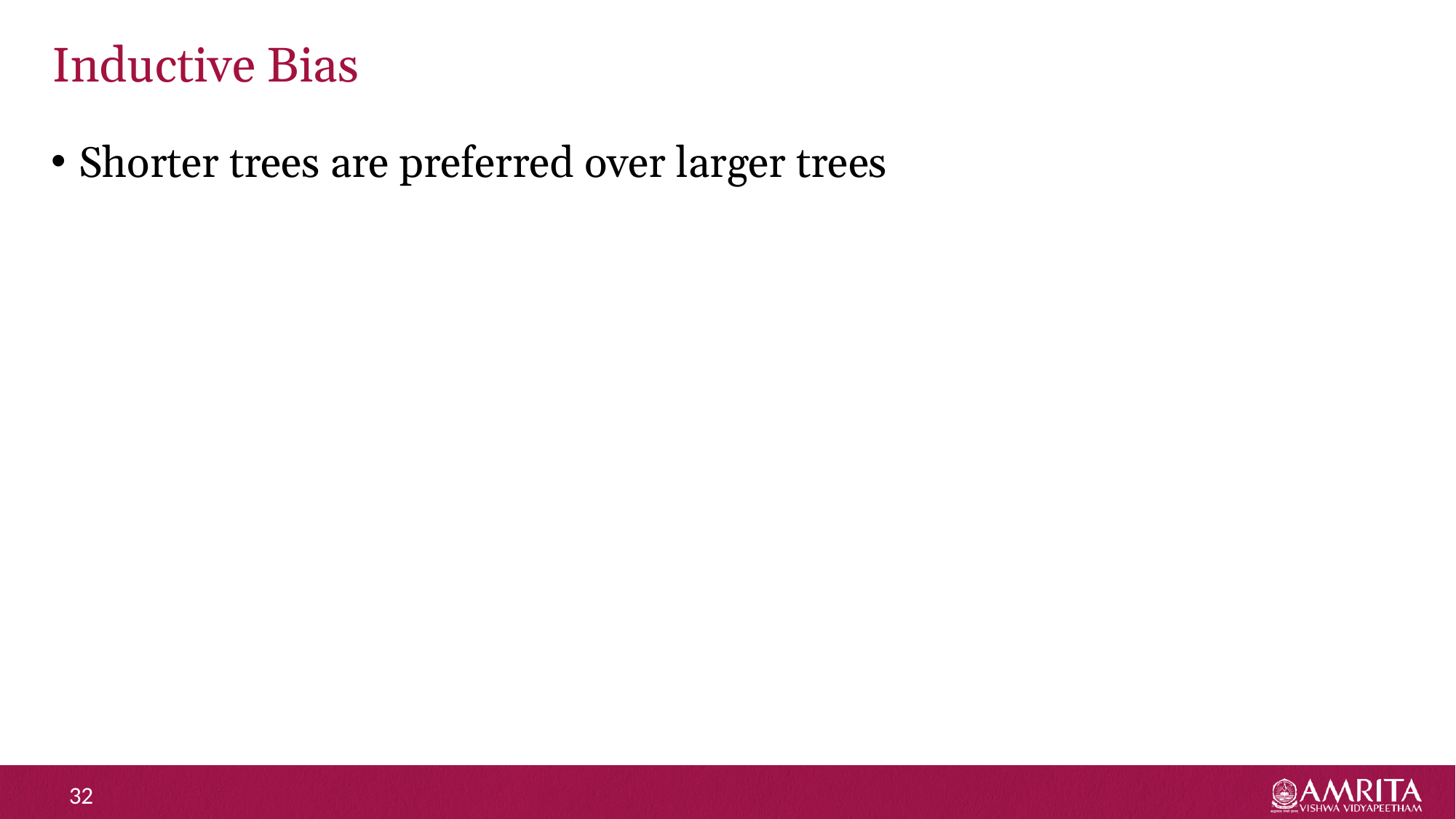

# Inductive Bias
Shorter trees are preferred over larger trees
32